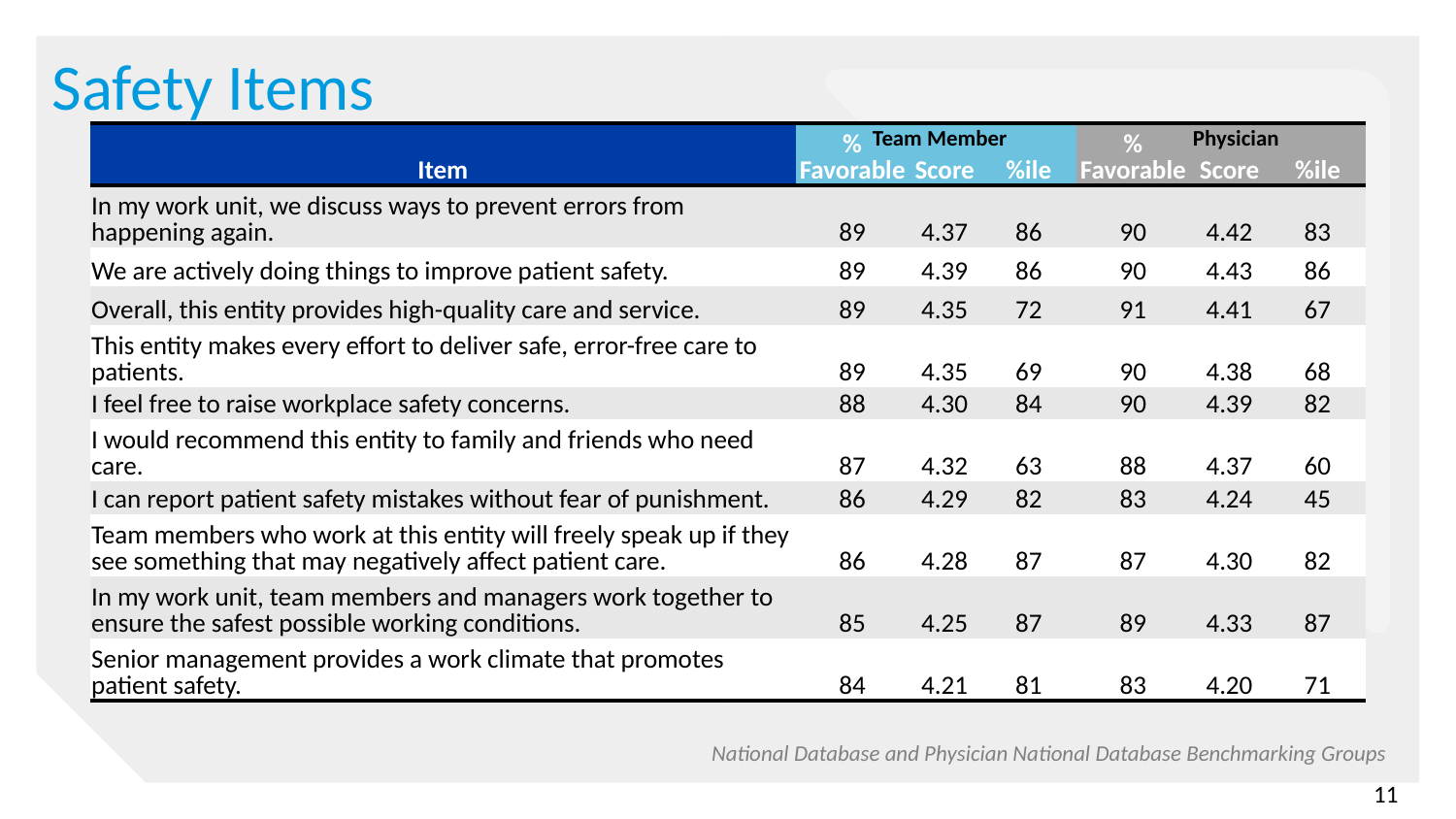

# Safety Items
Team Member
Physician
| Item | % Favorable | Score | %ile | % Favorable | Score | %ile |
| --- | --- | --- | --- | --- | --- | --- |
| In my work unit, we discuss ways to prevent errors from happening again. | 89 | 4.37 | 86 | 90 | 4.42 | 83 |
| We are actively doing things to improve patient safety. | 89 | 4.39 | 86 | 90 | 4.43 | 86 |
| Overall, this entity provides high-quality care and service. | 89 | 4.35 | 72 | 91 | 4.41 | 67 |
| This entity makes every effort to deliver safe, error-free care to patients. | 89 | 4.35 | 69 | 90 | 4.38 | 68 |
| I feel free to raise workplace safety concerns. | 88 | 4.30 | 84 | 90 | 4.39 | 82 |
| I would recommend this entity to family and friends who need care. | 87 | 4.32 | 63 | 88 | 4.37 | 60 |
| I can report patient safety mistakes without fear of punishment. | 86 | 4.29 | 82 | 83 | 4.24 | 45 |
| Team members who work at this entity will freely speak up if they see something that may negatively affect patient care. | 86 | 4.28 | 87 | 87 | 4.30 | 82 |
| In my work unit, team members and managers work together to ensure the safest possible working conditions. | 85 | 4.25 | 87 | 89 | 4.33 | 87 |
| Senior management provides a work climate that promotes patient safety. | 84 | 4.21 | 81 | 83 | 4.20 | 71 |
National Database and Physician National Database Benchmarking Groups